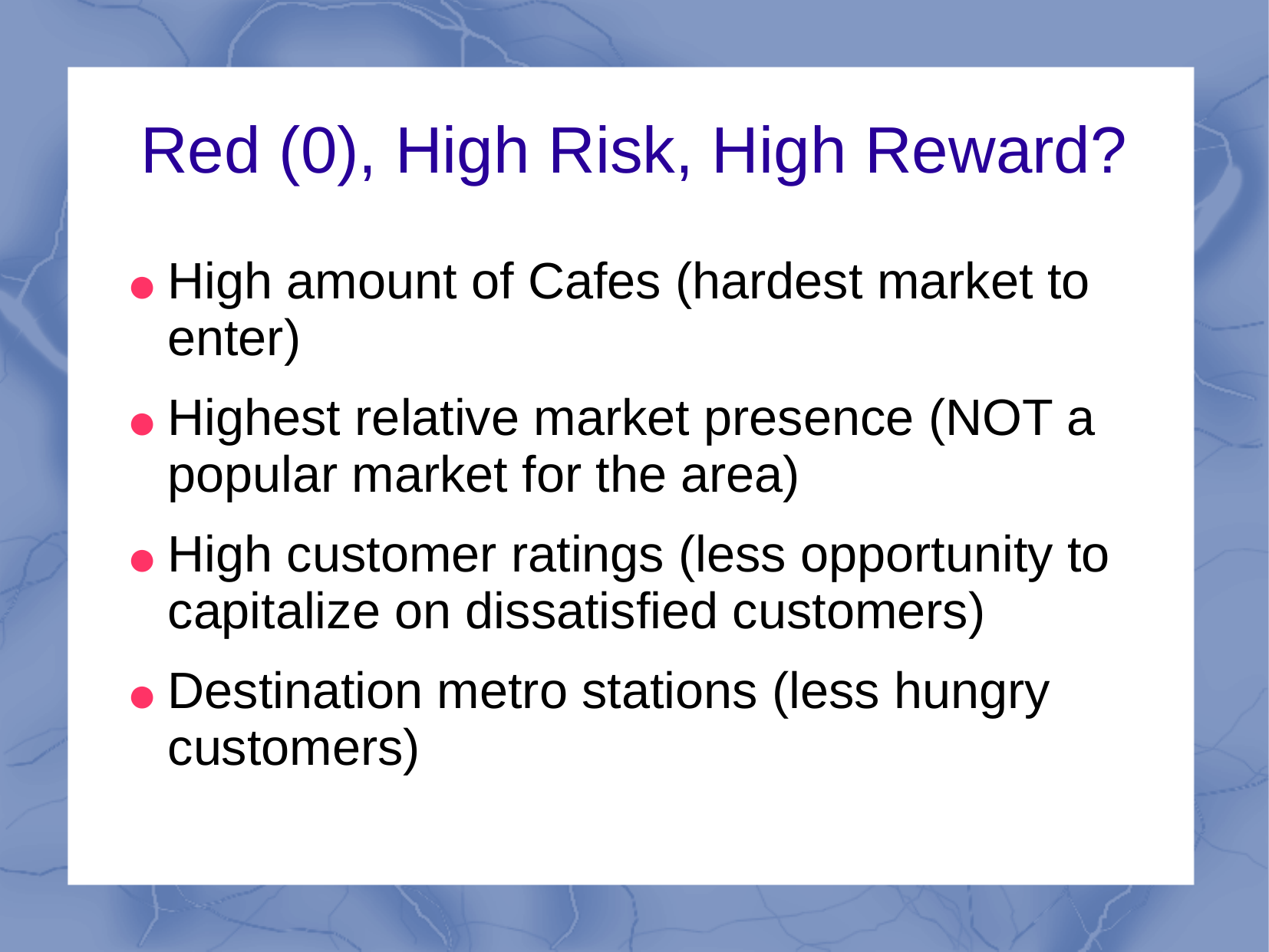

# Red (0), High Risk, High Reward?
High amount of Cafes (hardest market to enter)
Highest relative market presence (NOT a popular market for the area)
High customer ratings (less opportunity to capitalize on dissatisfied customers)
Destination metro stations (less hungry customers)